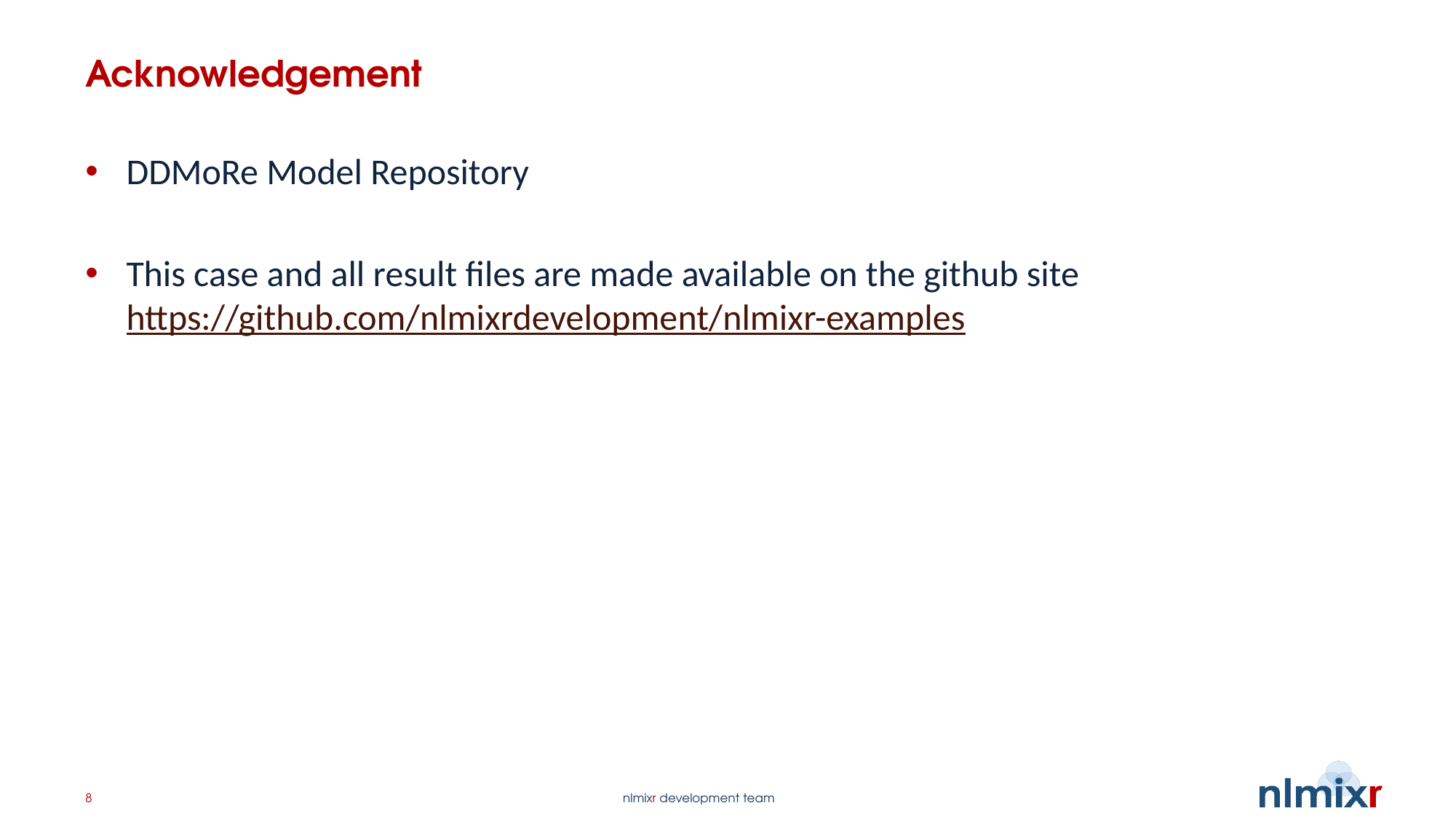

# Acknowledgement
DDMoRe Model Repository

This case and all result files are made available on the github site https://github.com/nlmixrdevelopment/nlmixr-examples

8
nlmixr development team